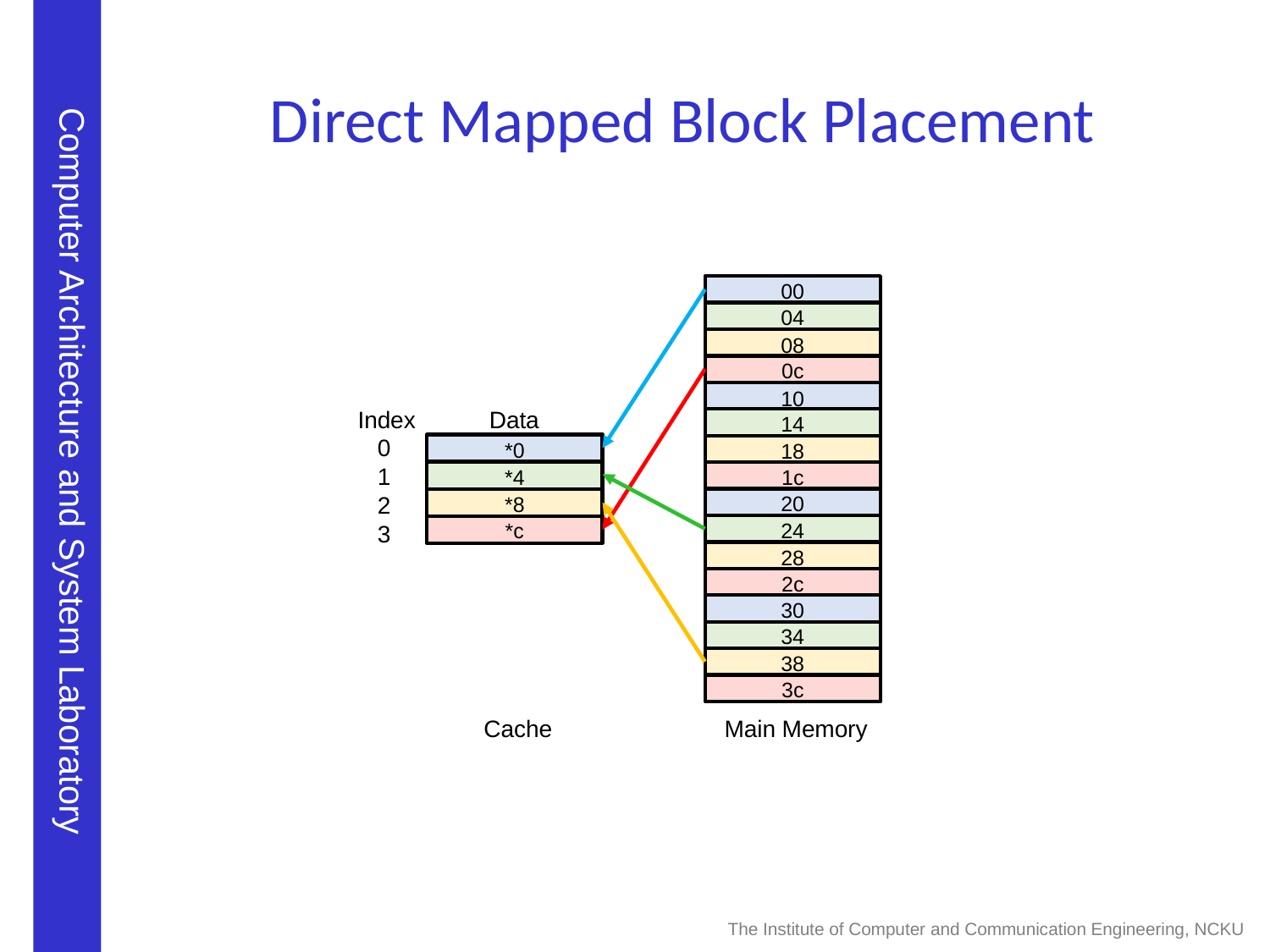

# Direct Mapped Block Placement
00

04
08
0c
10
Index
   0
   1
   2
   3
Data
14
*0
18

*4
1c
20
*8
*c
24
28
2c
30
34
38
3c
Cache
Main Memory